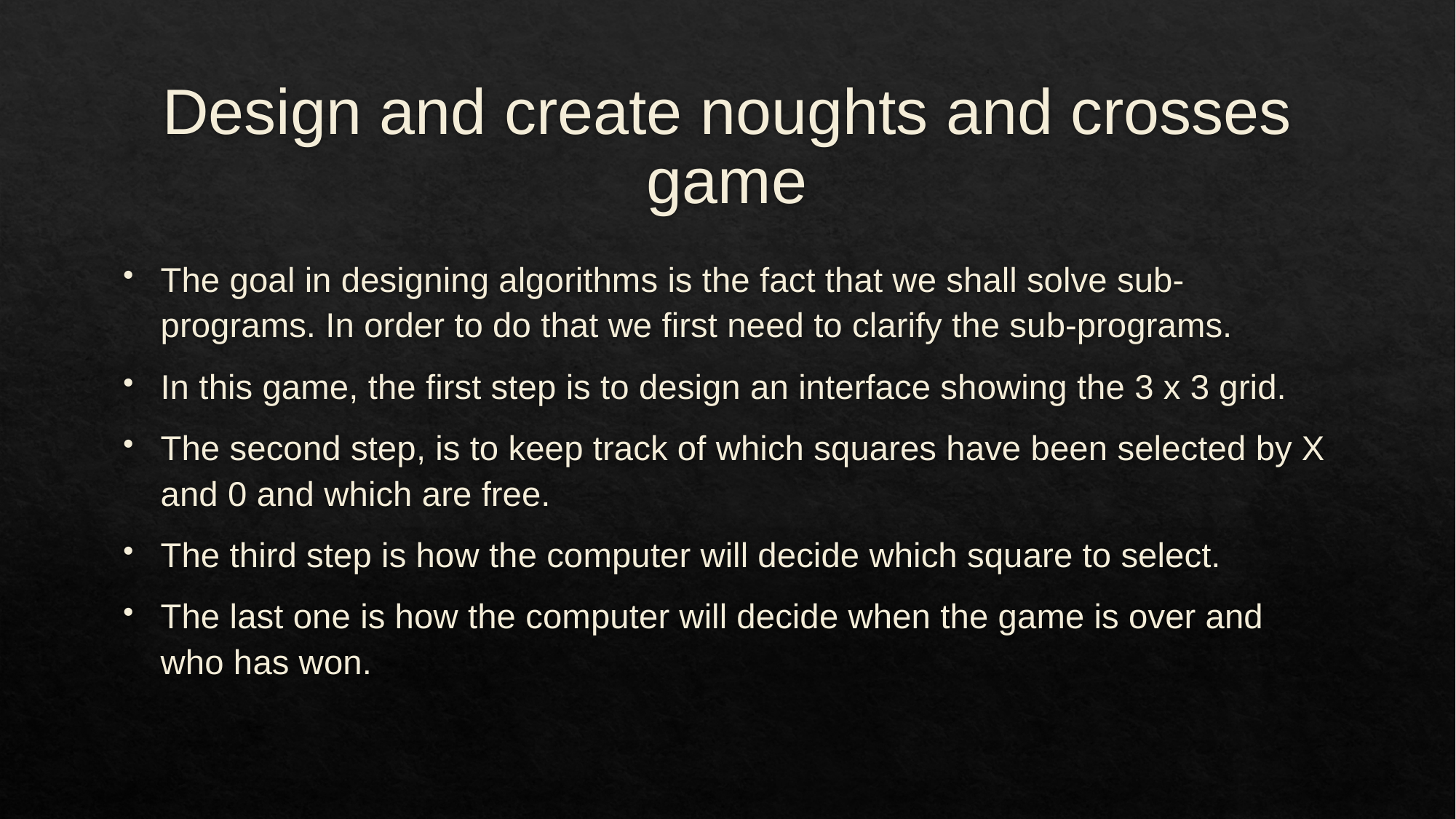

# Design and create noughts and crosses game
The goal in designing algorithms is the fact that we shall solve sub-programs. In order to do that we first need to clarify the sub-programs.
In this game, the first step is to design an interface showing the 3 x 3 grid.
The second step, is to keep track of which squares have been selected by X and 0 and which are free.
The third step is how the computer will decide which square to select.
The last one is how the computer will decide when the game is over and who has won.